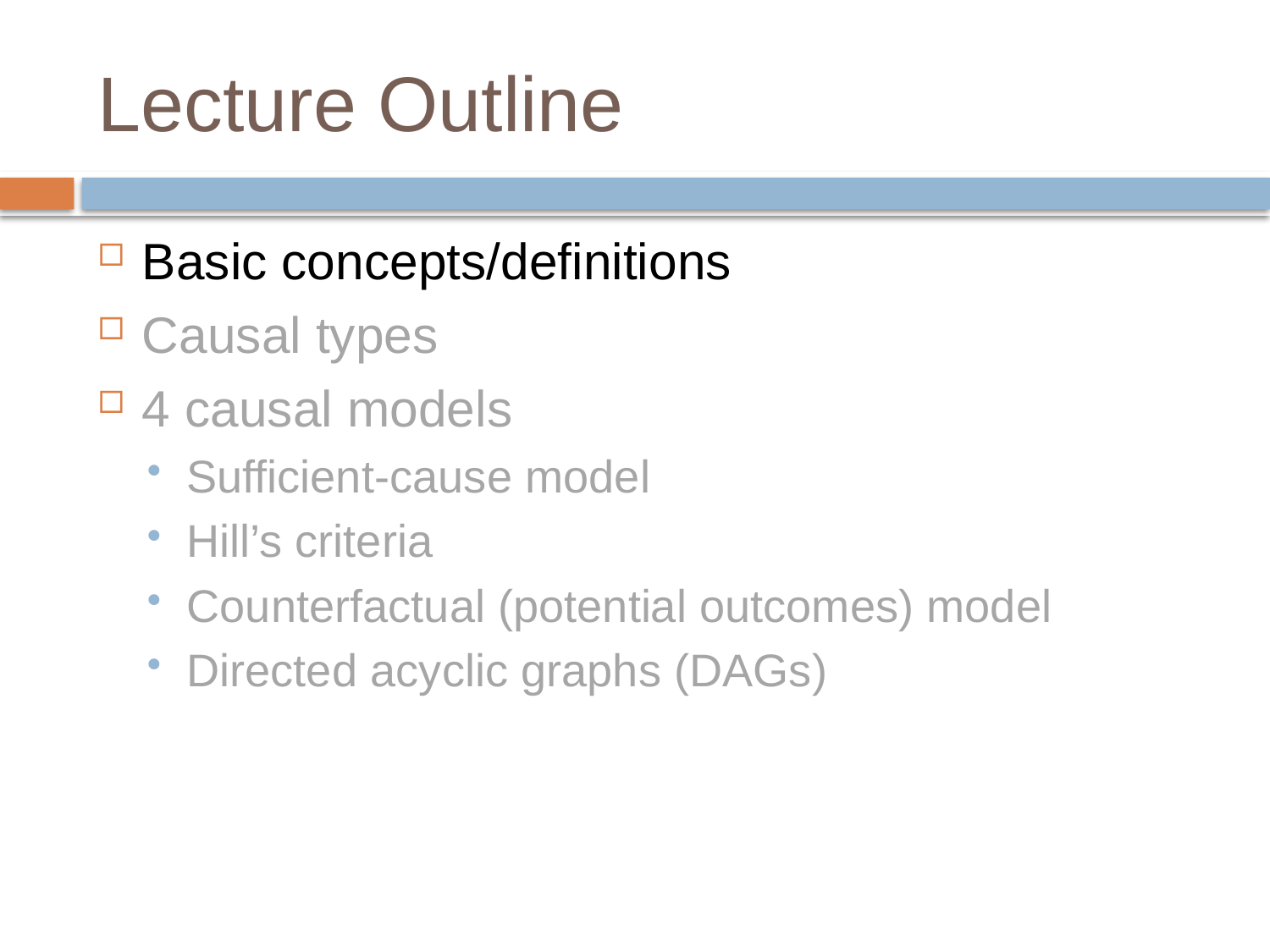

# Lecture Outline
Basic concepts/definitions
Causal types
4 causal models
Sufficient-cause model
Hill’s criteria
Counterfactual (potential outcomes) model
Directed acyclic graphs (DAGs)